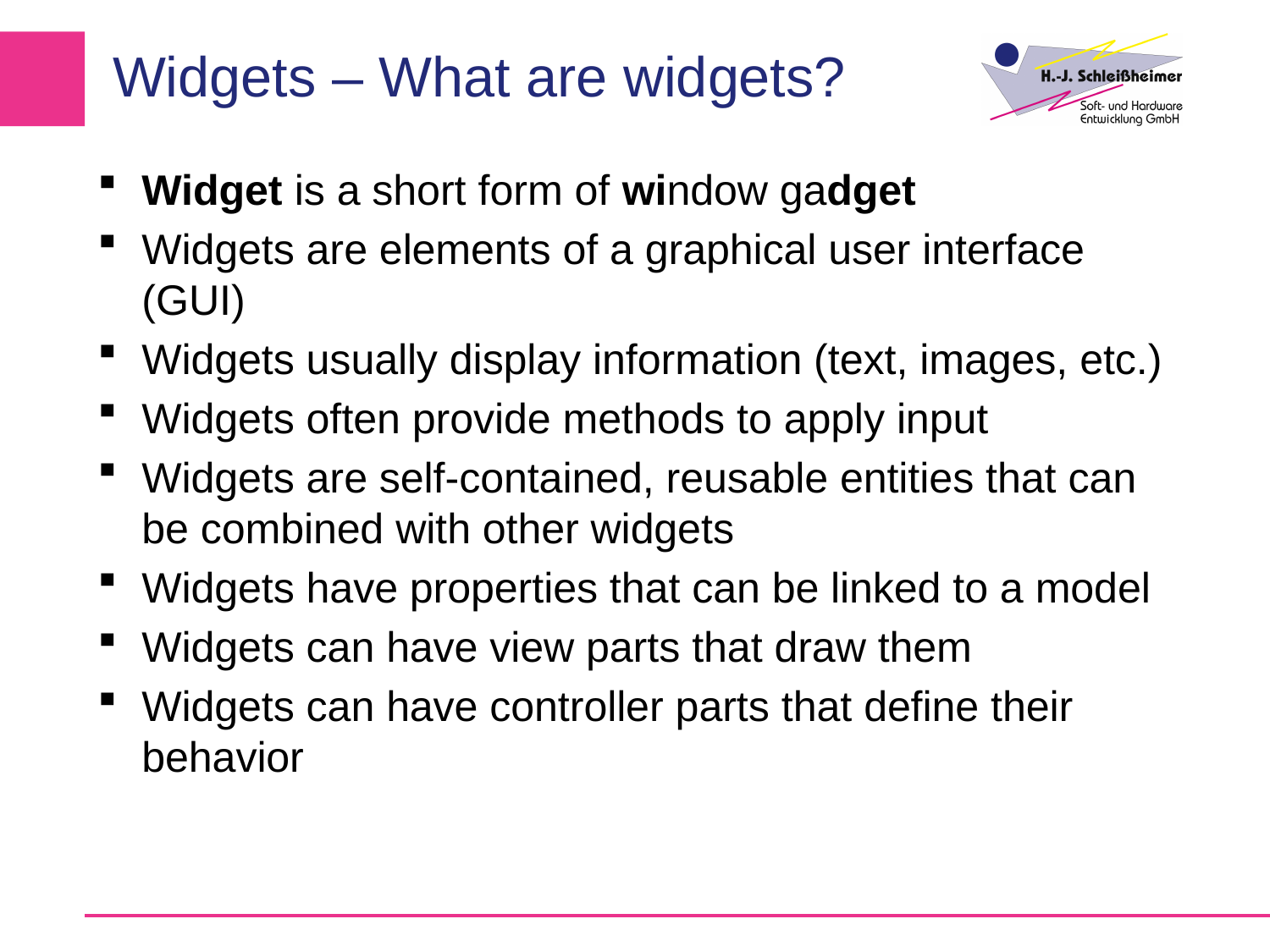

# Widgets – What are widgets?
Widget is a short form of window gadget
Widgets are elements of a graphical user interface (GUI)
Widgets usually display information (text, images, etc.)
Widgets often provide methods to apply input
Widgets are self-contained, reusable entities that can be combined with other widgets
Widgets have properties that can be linked to a model
Widgets can have view parts that draw them
Widgets can have controller parts that define their behavior